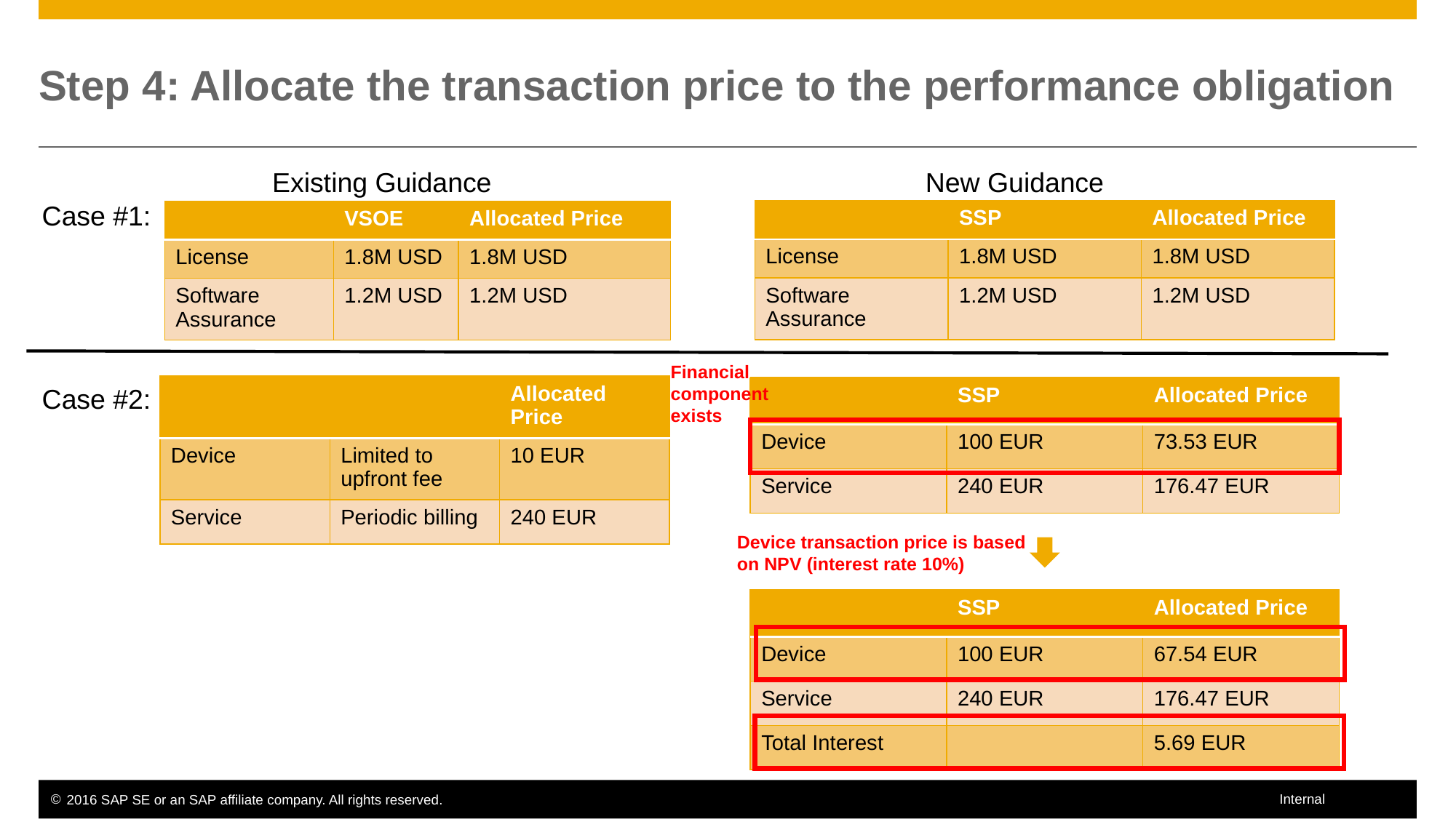

# Step 4: Allocate the transaction price to the performance obligation
New Guidance
Existing Guidance
Case #1:
|  | SSP | Allocated Price |
| --- | --- | --- |
| License | 1.8M USD | 1.8M USD |
| Software Assurance | 1.2M USD | 1.2M USD |
|  | VSOE | Allocated Price |
| --- | --- | --- |
| License | 1.8M USD | 1.8M USD |
| Software Assurance | 1.2M USD | 1.2M USD |
Financial component exists
|  |  | Allocated Price |
| --- | --- | --- |
| Device | Limited to upfront fee | 10 EUR |
| Service | Periodic billing | 240 EUR |
|  | SSP | Allocated Price |
| --- | --- | --- |
| Device | 100 EUR | 73.53 EUR |
| Service | 240 EUR | 176.47 EUR |
Case #2:

Device transaction price is based on NPV (interest rate 10%)

|  | SSP | Allocated Price |
| --- | --- | --- |
| Device | 100 EUR | 67.54 EUR |
| Service | 240 EUR | 176.47 EUR |
| Total Interest |  | 5.69 EUR |